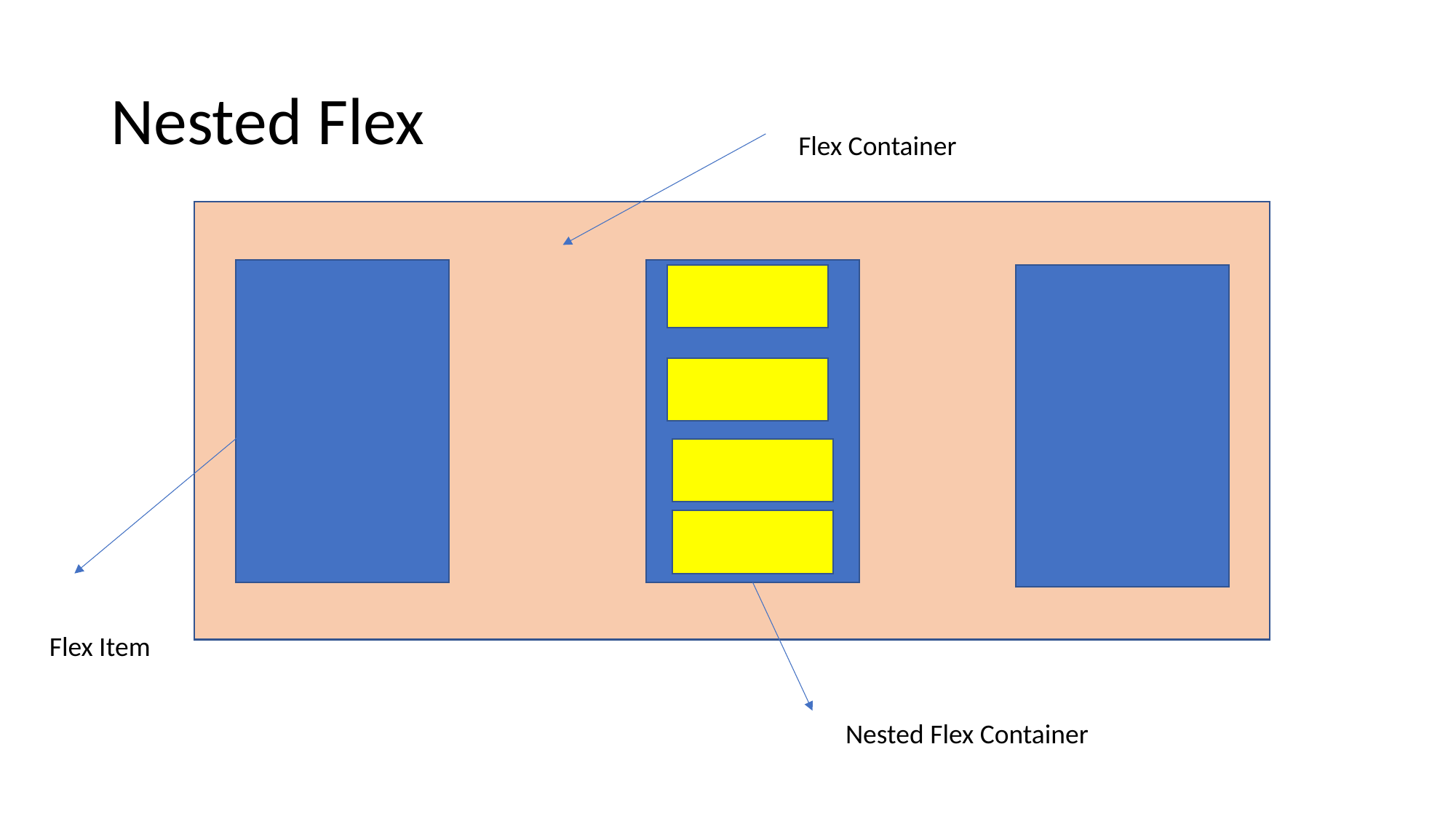

# Nested Flex
Flex Container

Flex Item
Nested Flex Container